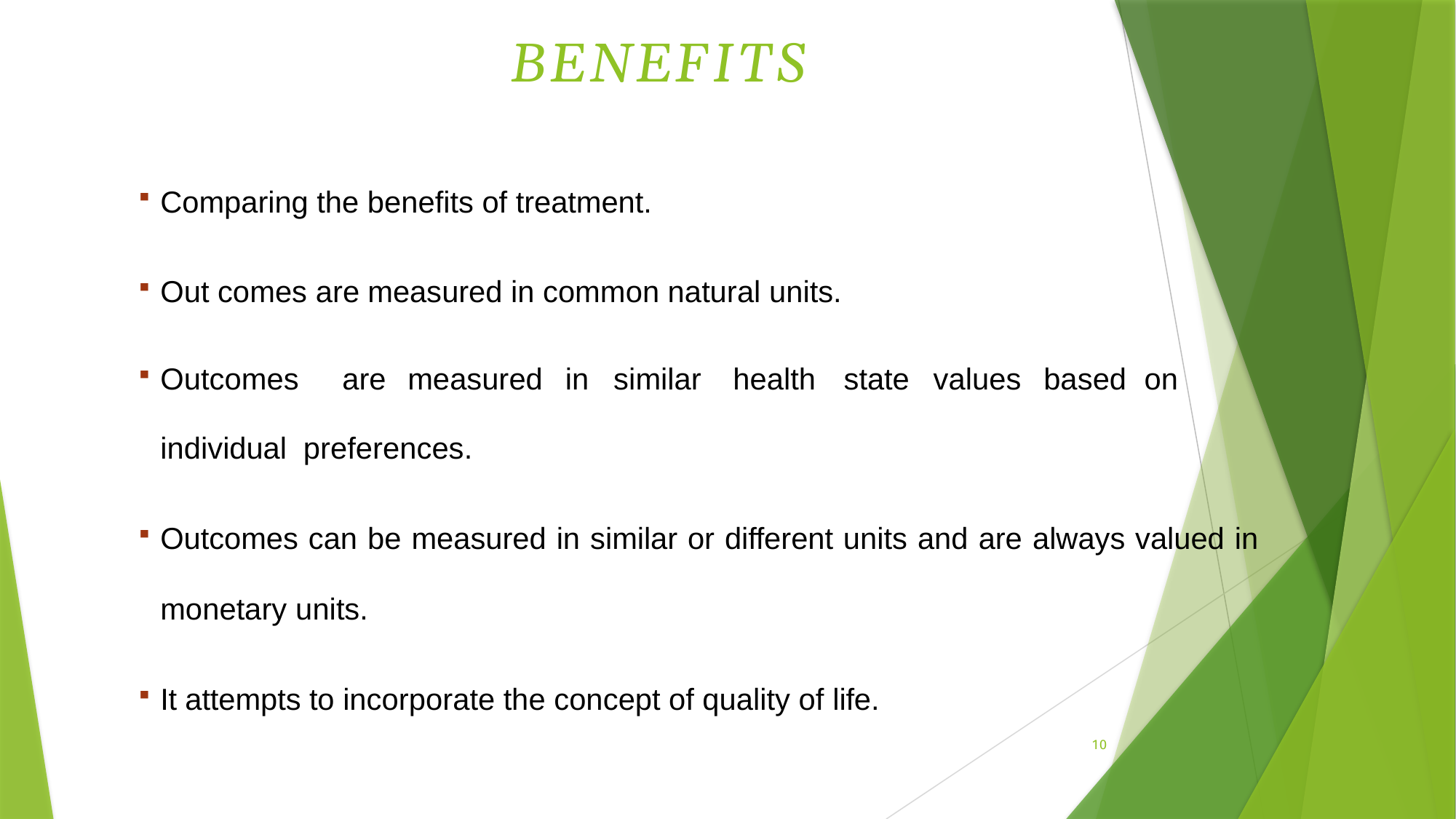

# BENEFITS
Comparing the benefits of treatment.

Out comes are measured in common natural units.
Outcomes	are	measured	in	similar	health	state	values	based	on	individual  preferences.

Outcomes can be measured in similar or different units and are always valued in

monetary units.

It attempts to incorporate the concept of quality of life.
10